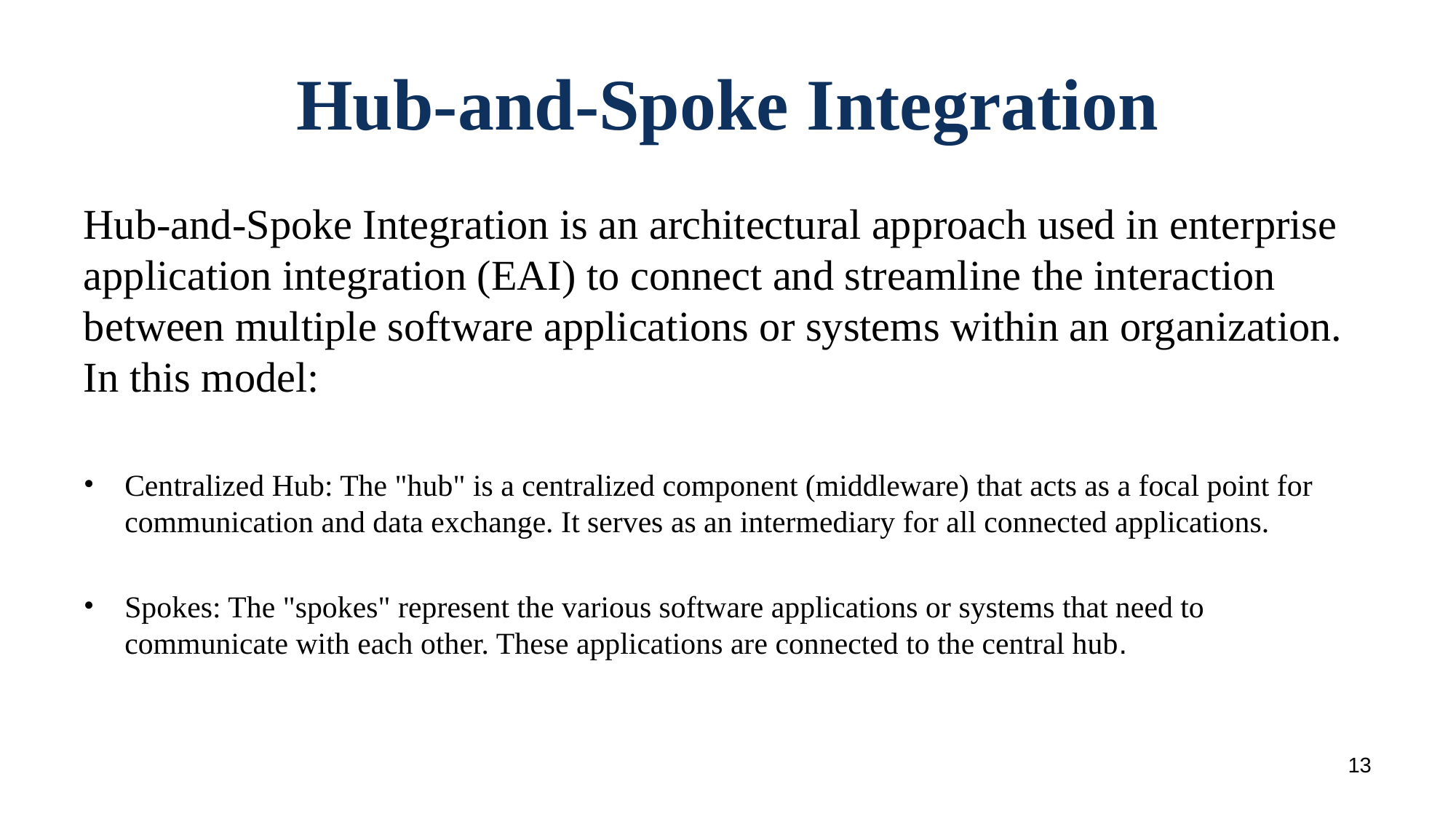

# Hub-and-Spoke Integration
Hub-and-Spoke Integration is an architectural approach used in enterprise application integration (EAI) to connect and streamline the interaction between multiple software applications or systems within an organization. In this model:

Centralized Hub: The "hub" is a centralized component (middleware) that acts as a focal point for communication and data exchange. It serves as an intermediary for all connected applications.

Spokes: The "spokes" represent the various software applications or systems that need to communicate with each other. These applications are connected to the central hub.

13